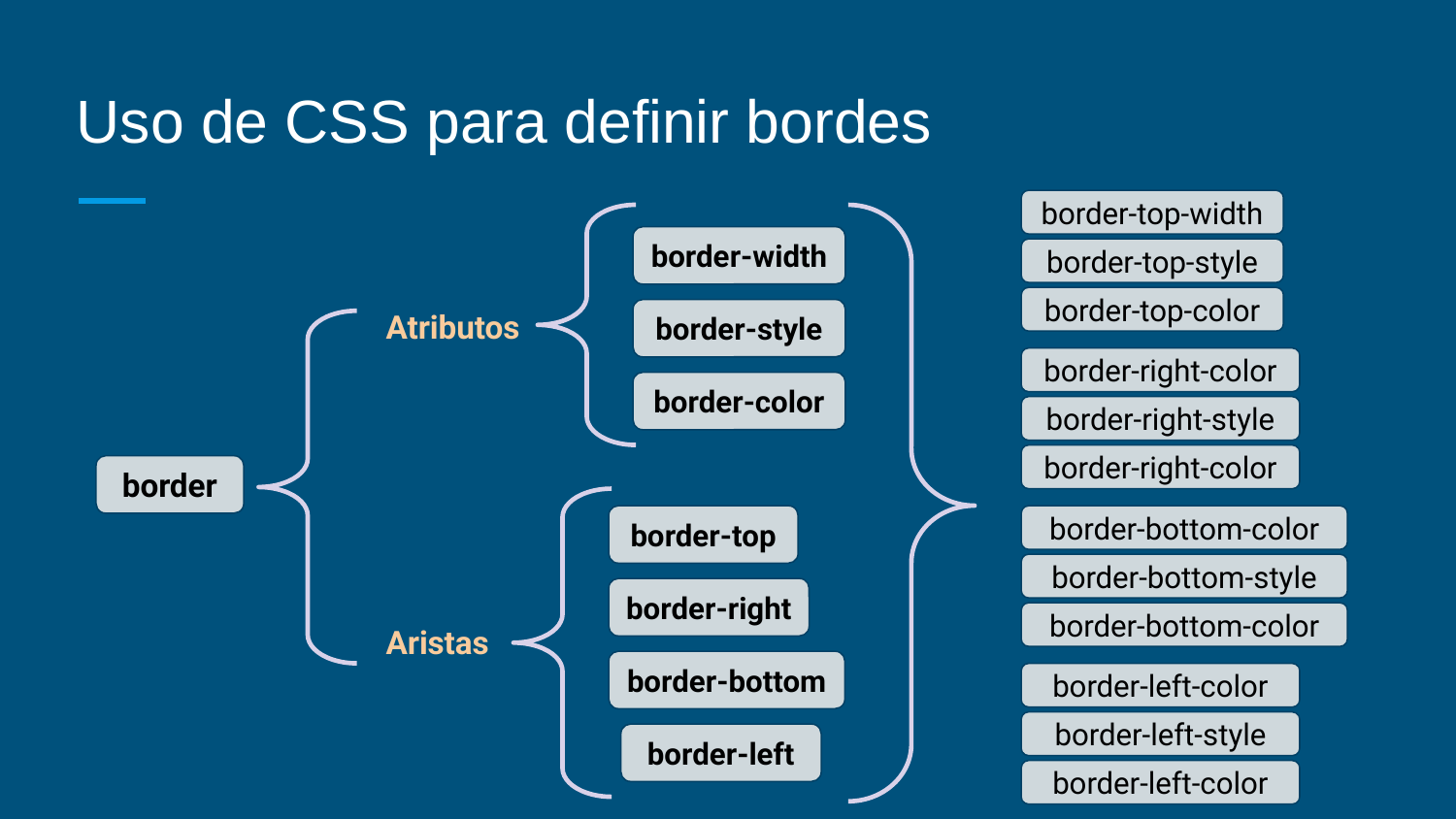

# Uso de CSS para definir bordes
border-top-width

border-width
border-top-style
border-top-color
Atributos
border-style

border-right-color
border-color
border-right-style
border-right-color
border

border-top
border-bottom-color
border-bottom-style
border-right
border-bottom-color
Aristas
border-bottom
border-left-color
border-left-style
border-left
border-left-color